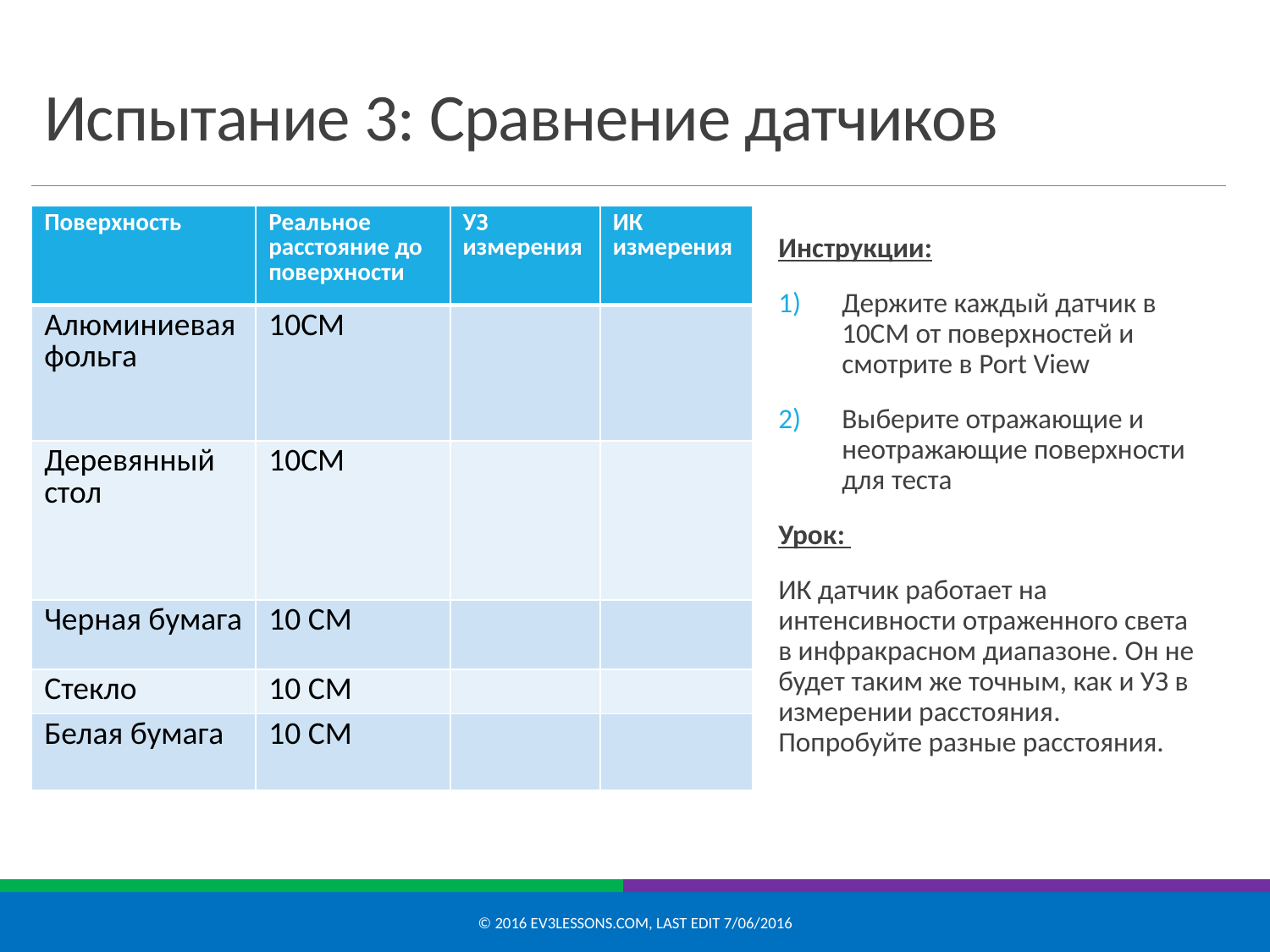

# Испытание 3: Сравнение датчиков
| Поверхность | Реальное расстояние до поверхности | УЗ измерения | ИК измерения |
| --- | --- | --- | --- |
| Алюминиевая фольга | 10CM |  |  |
| Деревянный стол | 10CM |  |  |
| Черная бумага | 10 CM |  |  |
| Стекло | 10 CM |  |  |
| Белая бумага | 10 CM |  |  |
Инструкции:
Держите каждый датчик в 10CM от поверхностей и смотрите в Port View
Выберите отражающие и неотражающие поверхности для теста
Урок:
ИК датчик работает на интенсивности отраженного света в инфракрасном диапазоне. Он не будет таким же точным, как и УЗ в измерении расстояния. Попробуйте разные расстояния.
© 2016 EV3Lessons.com, Last edit 7/06/2016